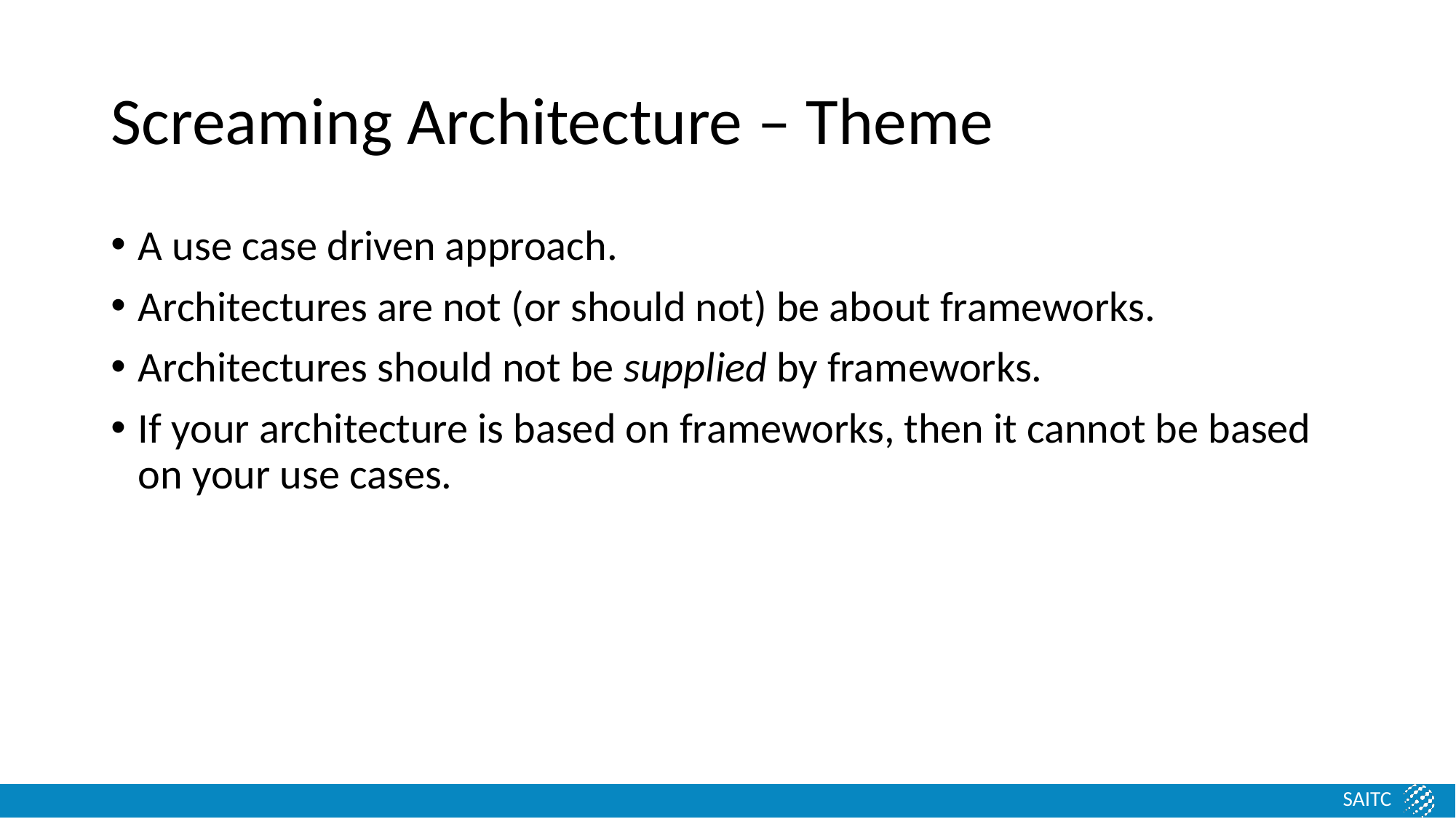

# Screaming Architecture – Theme
A use case driven approach.
Architectures are not (or should not) be about frameworks.
Architectures should not be supplied by frameworks.
If your architecture is based on frameworks, then it cannot be based on your use cases.